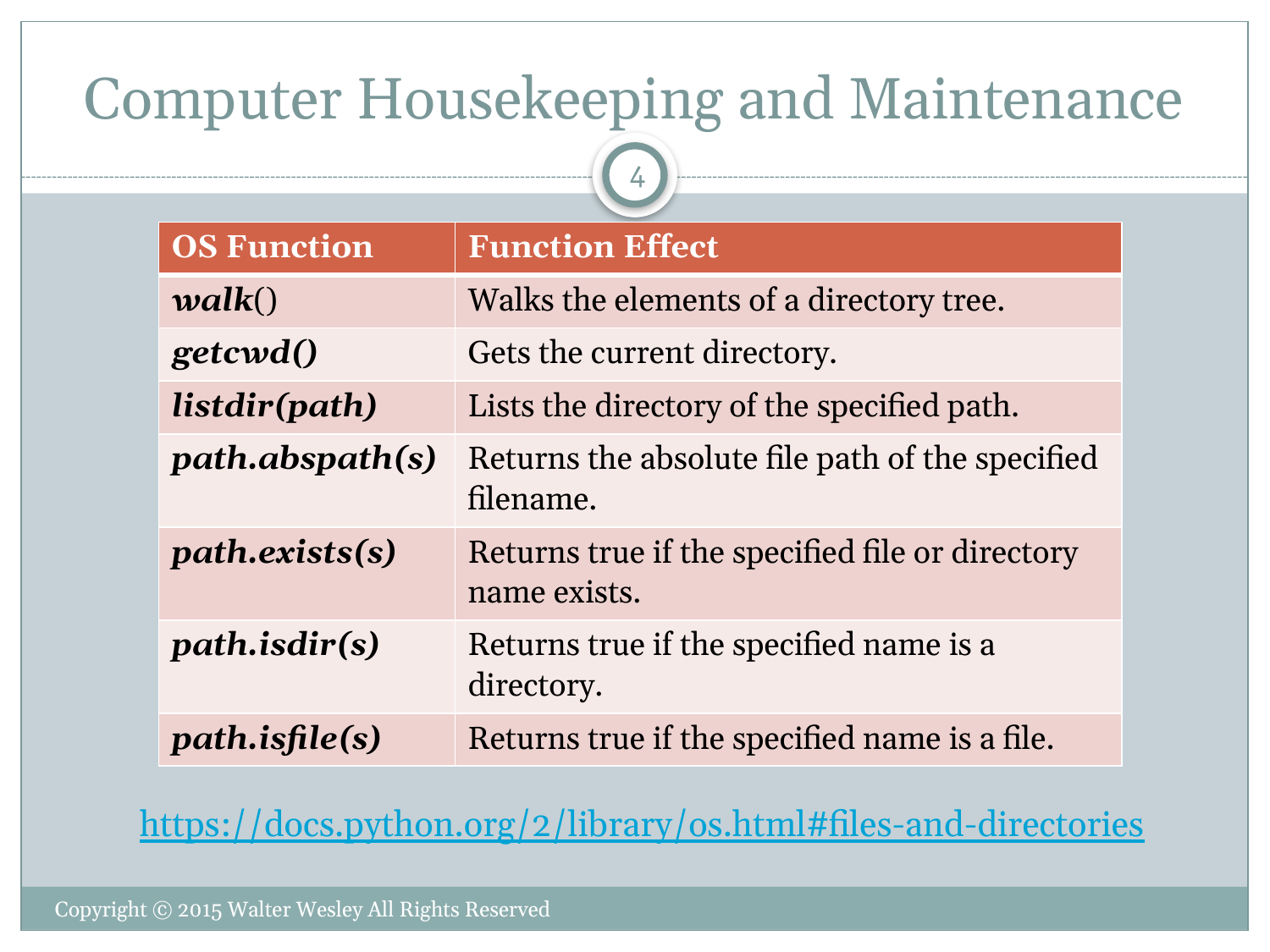

# Computer Housekeeping and Maintenance
4

| OS Function | Function Effect |
| --- | --- |
| walk() | Walks the elements of a directory tree. |
| getcwd() | Gets the current directory. |
| listdir(path) | Lists the directory of the specified path. |
| path.abspath(s) | Returns the absolute file path of the specified filename. |
| path.exists(s) | Returns true if the specified file or directory name exists. |
| path.isdir(s) | Returns true if the specified name is a directory. |
| path.isfile(s) | Returns true if the specified name is a file. |
https://docs.python.org/2/library/os.html#files-and-directories
Copyright © 2015 Walter Wesley All Rights Reserved